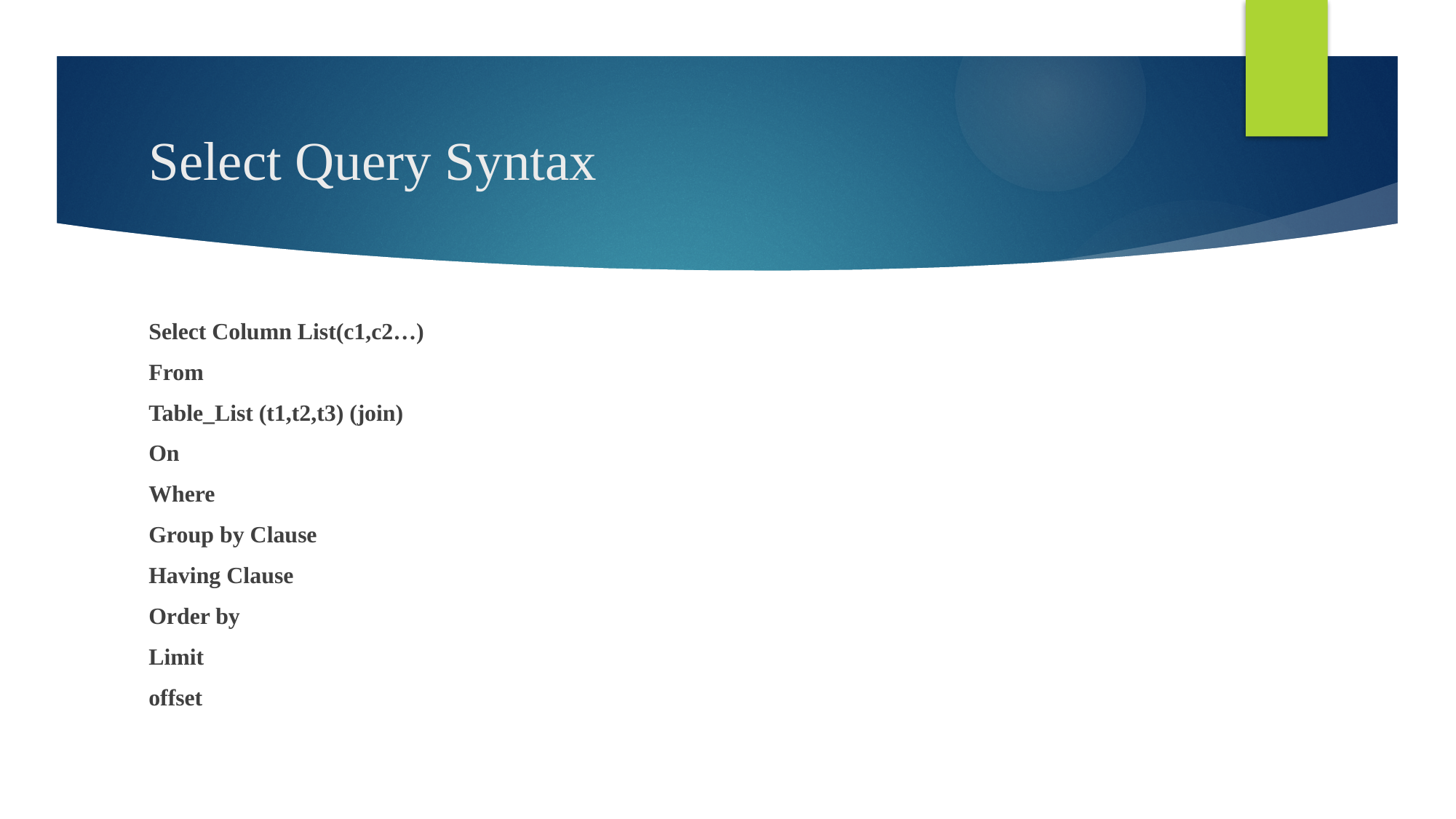

# Select Query Syntax
Select Column List(c1,c2…)
From
Table_List (t1,t2,t3) (join)
On
Where
Group by Clause
Having Clause
Order by
Limit
offset